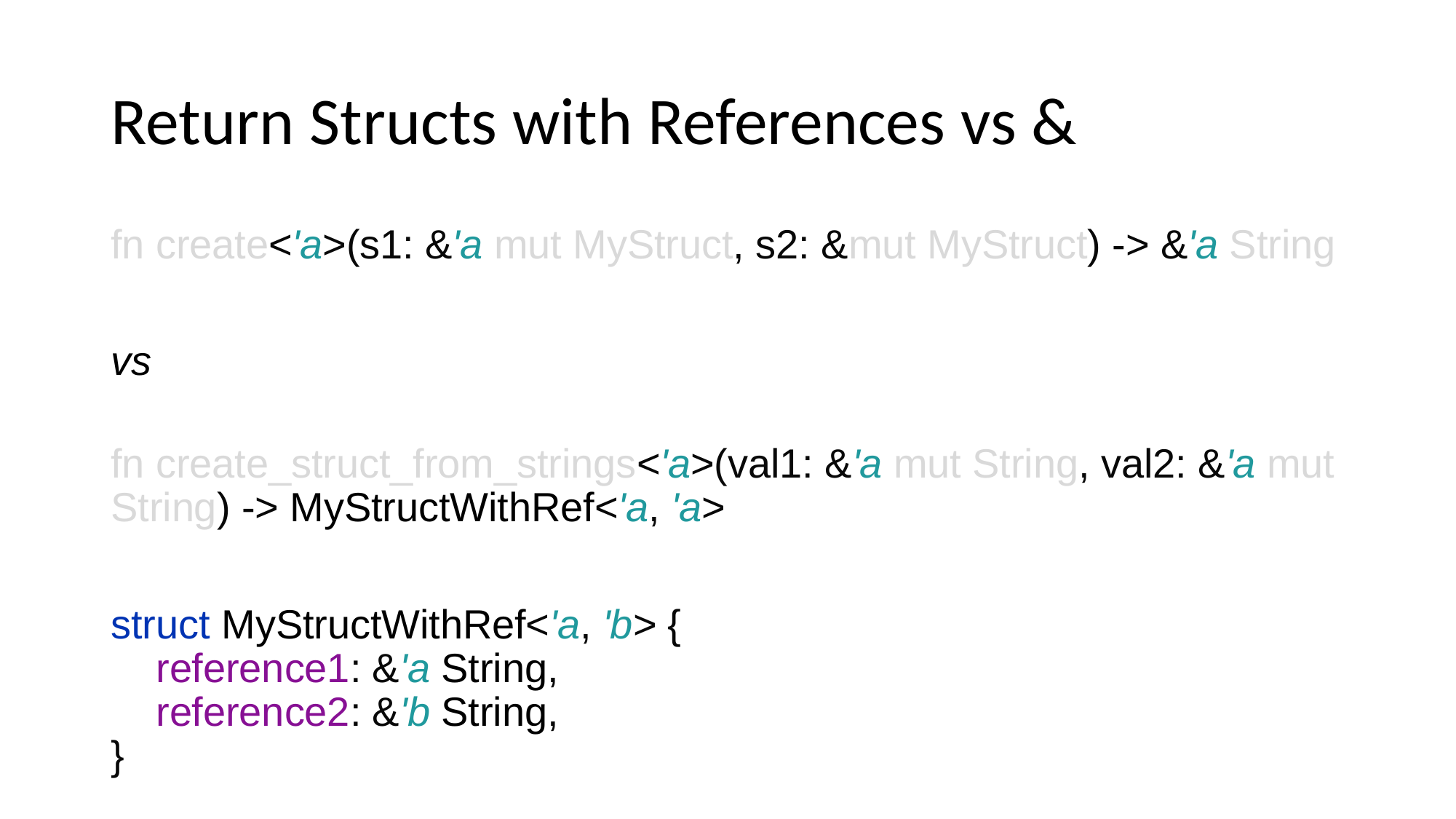

# Return Structs with References vs &
fn create<'a>(s1: &'a mut MyStruct, s2: &mut MyStruct) -> &'a String

vs
fn create_struct_from_strings<'a>(val1: &'a mut String, val2: &'a mut String) -> MyStructWithRef<'a, 'a>

struct MyStructWithRef<'a, 'b> {
    reference1: &'a String,
    reference2: &'b String,
}